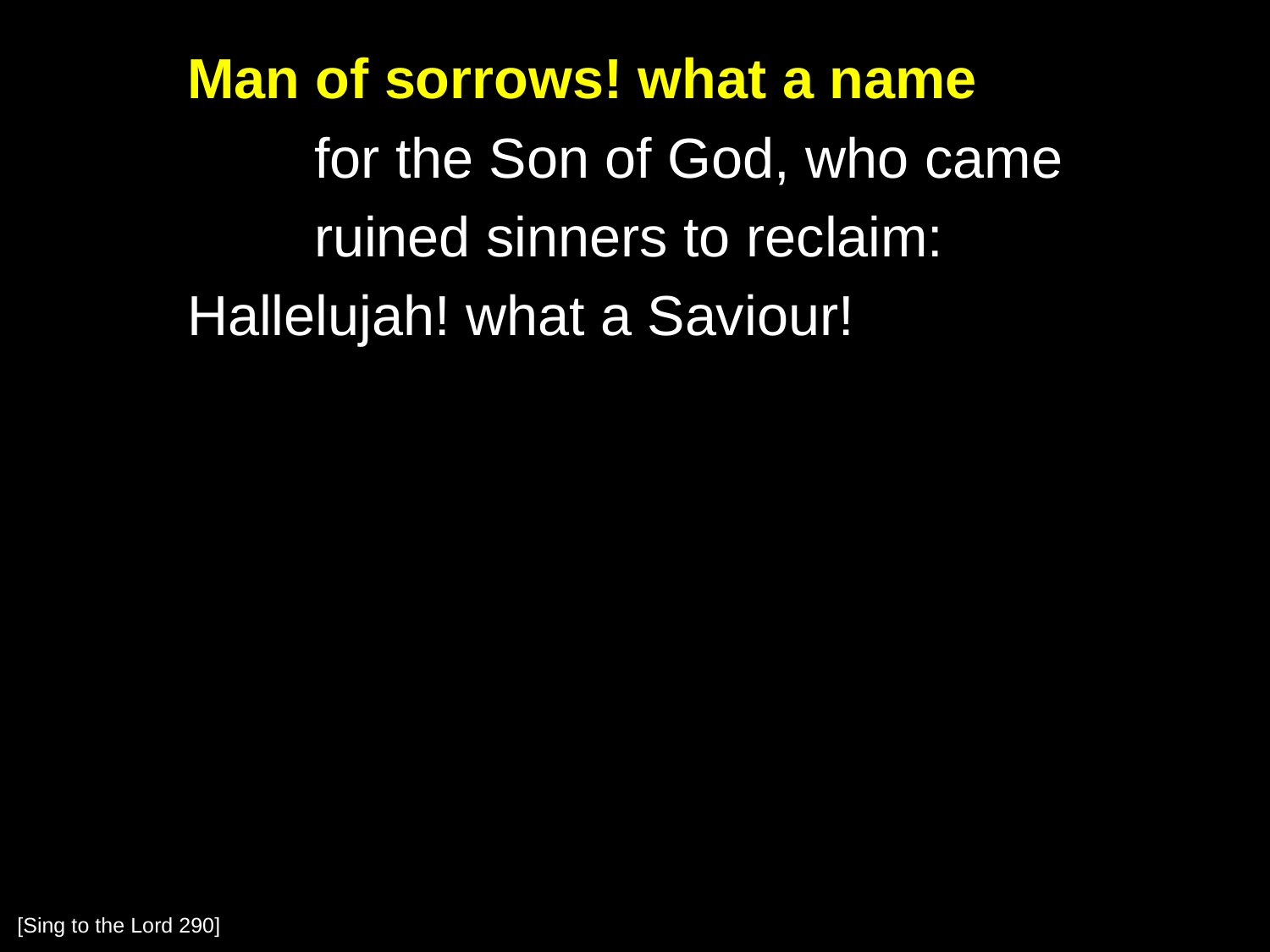

Man of sorrows! what a name
		for the Son of God, who came
		ruined sinners to reclaim:
	Hallelujah! what a Saviour!
[Sing to the Lord 290]